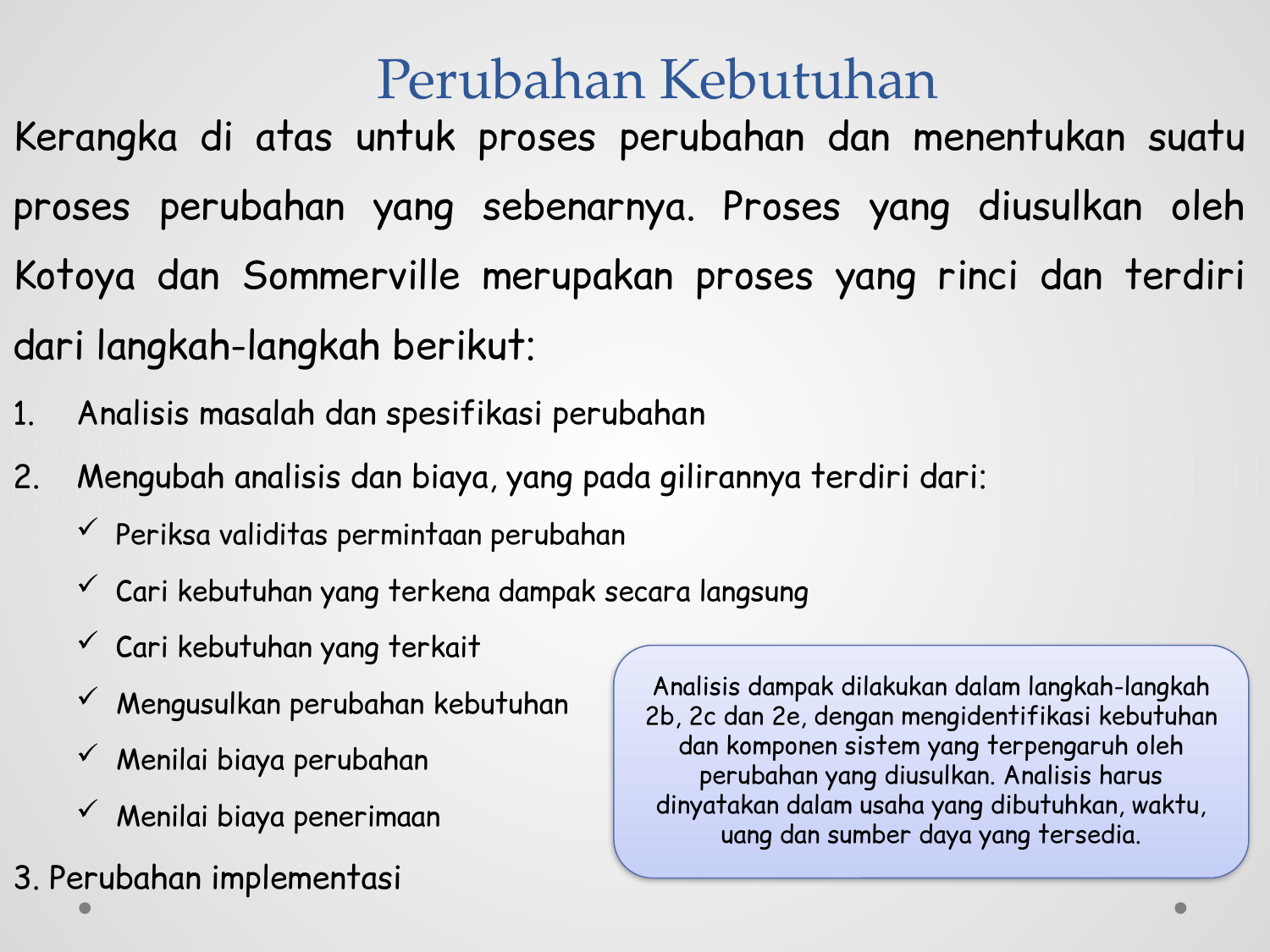

# Perubahan Kebutuhan
Kerangka di atas untuk proses perubahan dan menentukan suatu proses perubahan yang sebenarnya. Proses yang diusulkan oleh Kotoya dan Sommerville merupakan proses yang rinci dan terdiri dari langkah-langkah berikut:
Analisis masalah dan spesifikasi perubahan
Mengubah analisis dan biaya, yang pada gilirannya terdiri dari:
Periksa validitas permintaan perubahan
Cari kebutuhan yang terkena dampak secara langsung
Cari kebutuhan yang terkait
Mengusulkan perubahan kebutuhan
Menilai biaya perubahan
Menilai biaya penerimaan
3. Perubahan implementasi

Analisis dampak dilakukan dalam langkah-langkah 2b, 2c dan 2e, dengan mengidentifikasi kebutuhan dan komponen sistem yang terpengaruh oleh perubahan yang diusulkan. Analisis harus dinyatakan dalam usaha yang dibutuhkan, waktu, uang dan sumber daya yang tersedia.